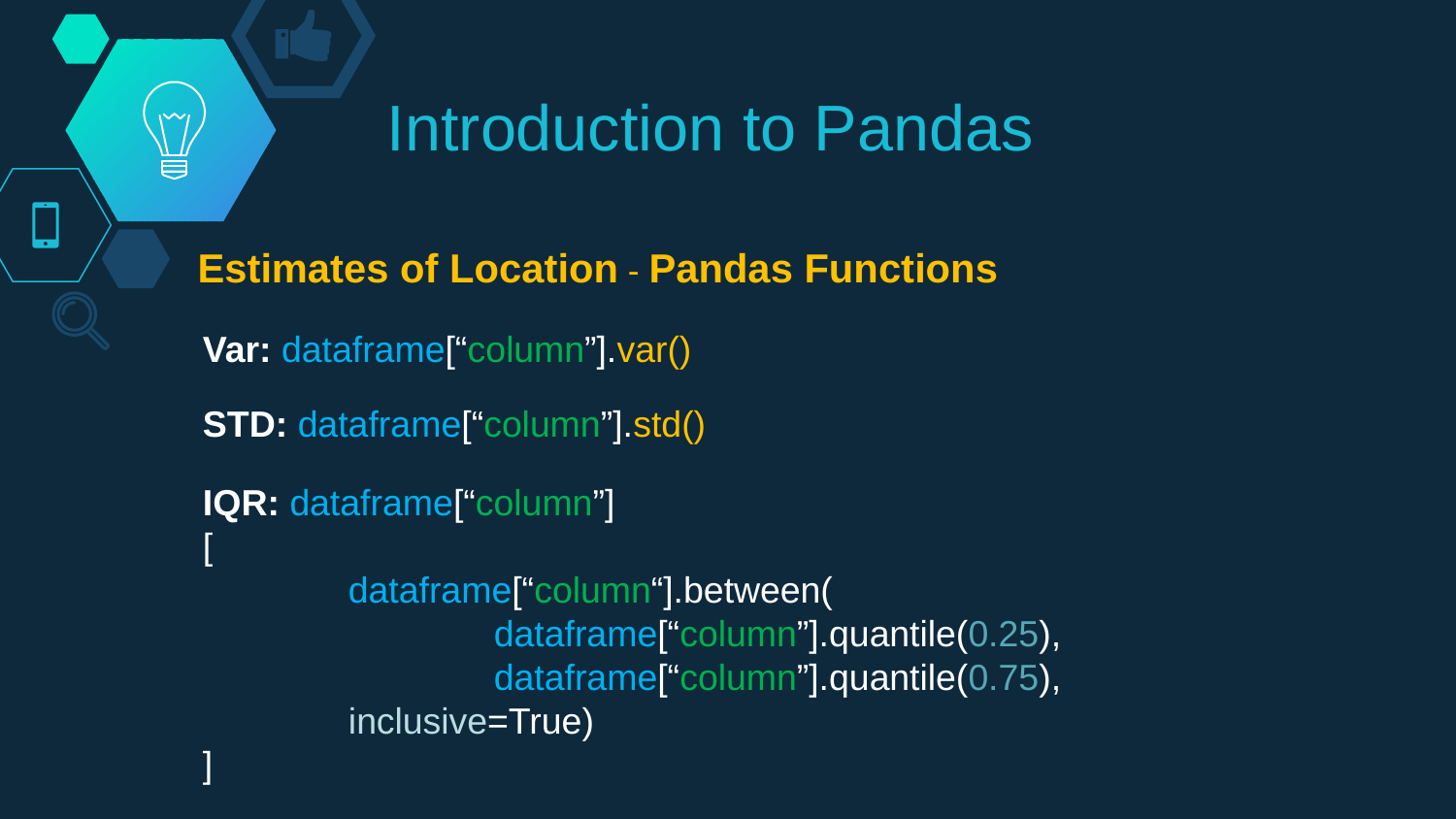

# Introduction to Pandas
Estimates of Location - Pandas Functions

Var: dataframe[“column”].var()
STD: dataframe[“column”].std()
IQR: dataframe[“column”]
[
	dataframe[“column“].between(
		dataframe[“column”].quantile(0.25), 				dataframe[“column”].quantile(0.75),
	inclusive=True)
]